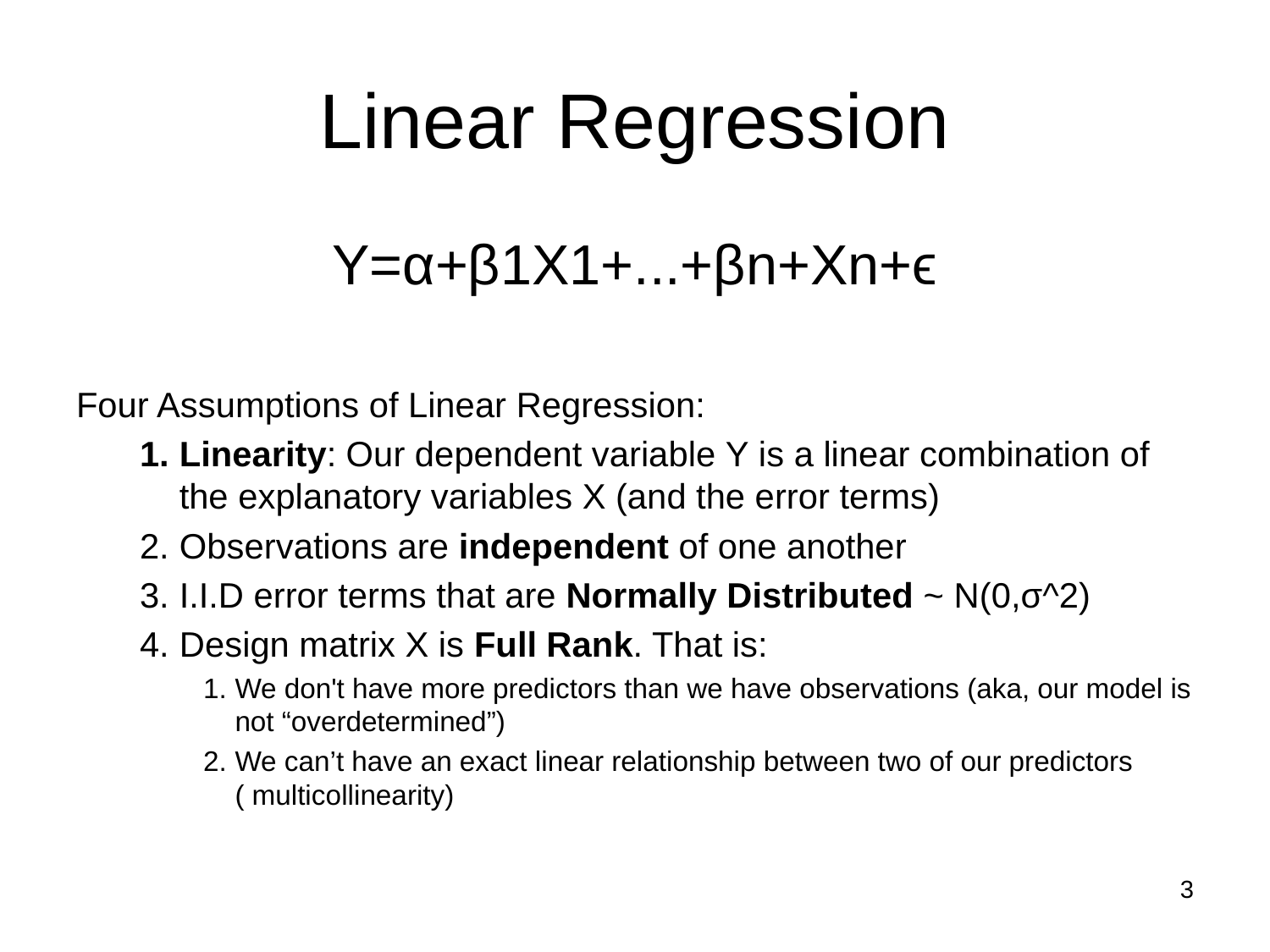

# Linear Regression
Y=α+β1X1+...+βn+Xn+ϵ

Four Assumptions of Linear Regression:
Linearity: Our dependent variable Y is a linear combination of the explanatory variables X (and the error terms)
Observations are independent of one another
I.I.D error terms that are Normally Distributed ~ N(0,σ^2)
Design matrix X is Full Rank. That is:
We don't have more predictors than we have observations (aka, our model is not “overdetermined”)
We can’t have an exact linear relationship between two of our predictors ( multicollinearity)

3